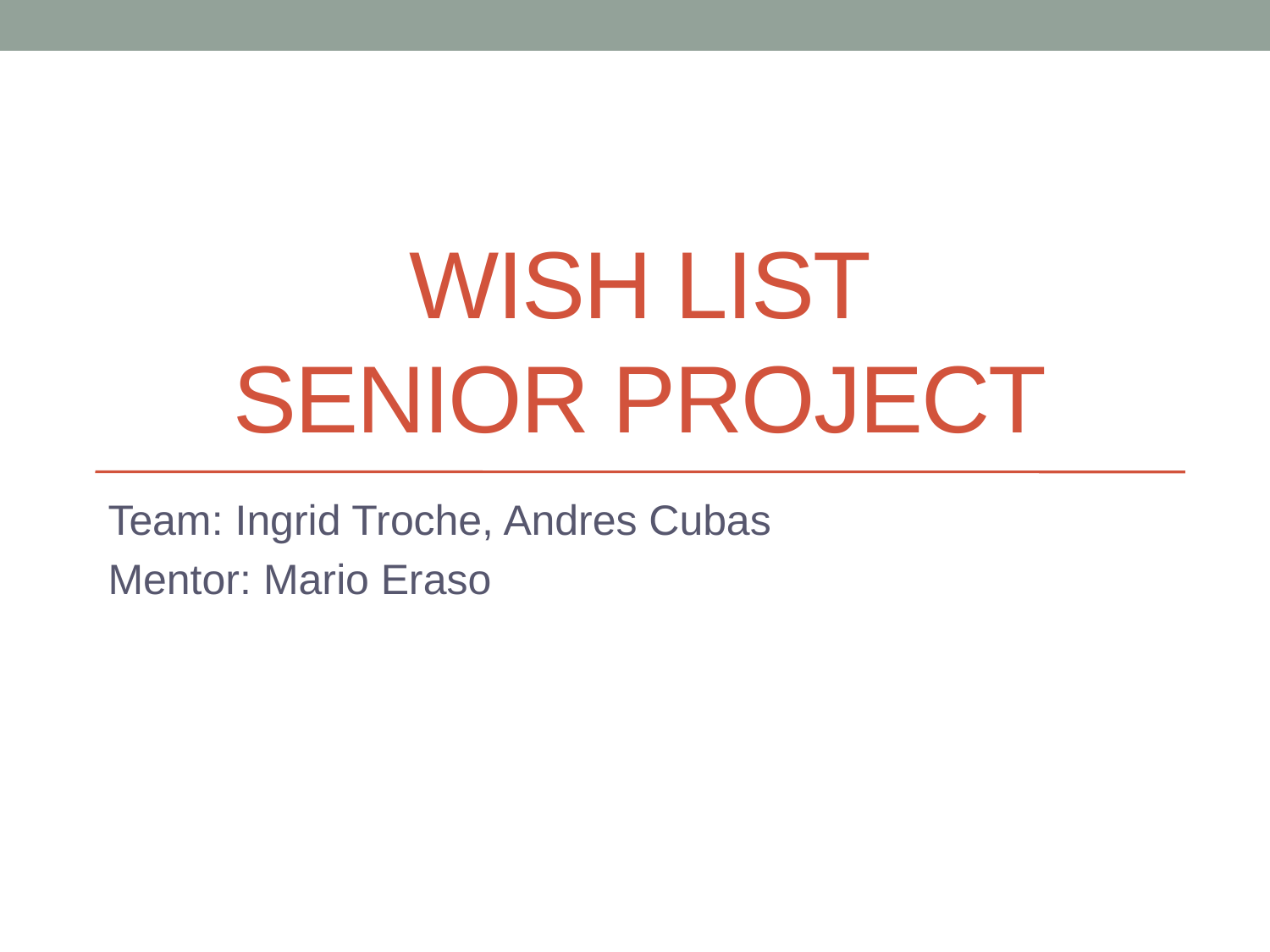

# Wish List Senior Project
Team: Ingrid Troche, Andres Cubas
Mentor: Mario Eraso